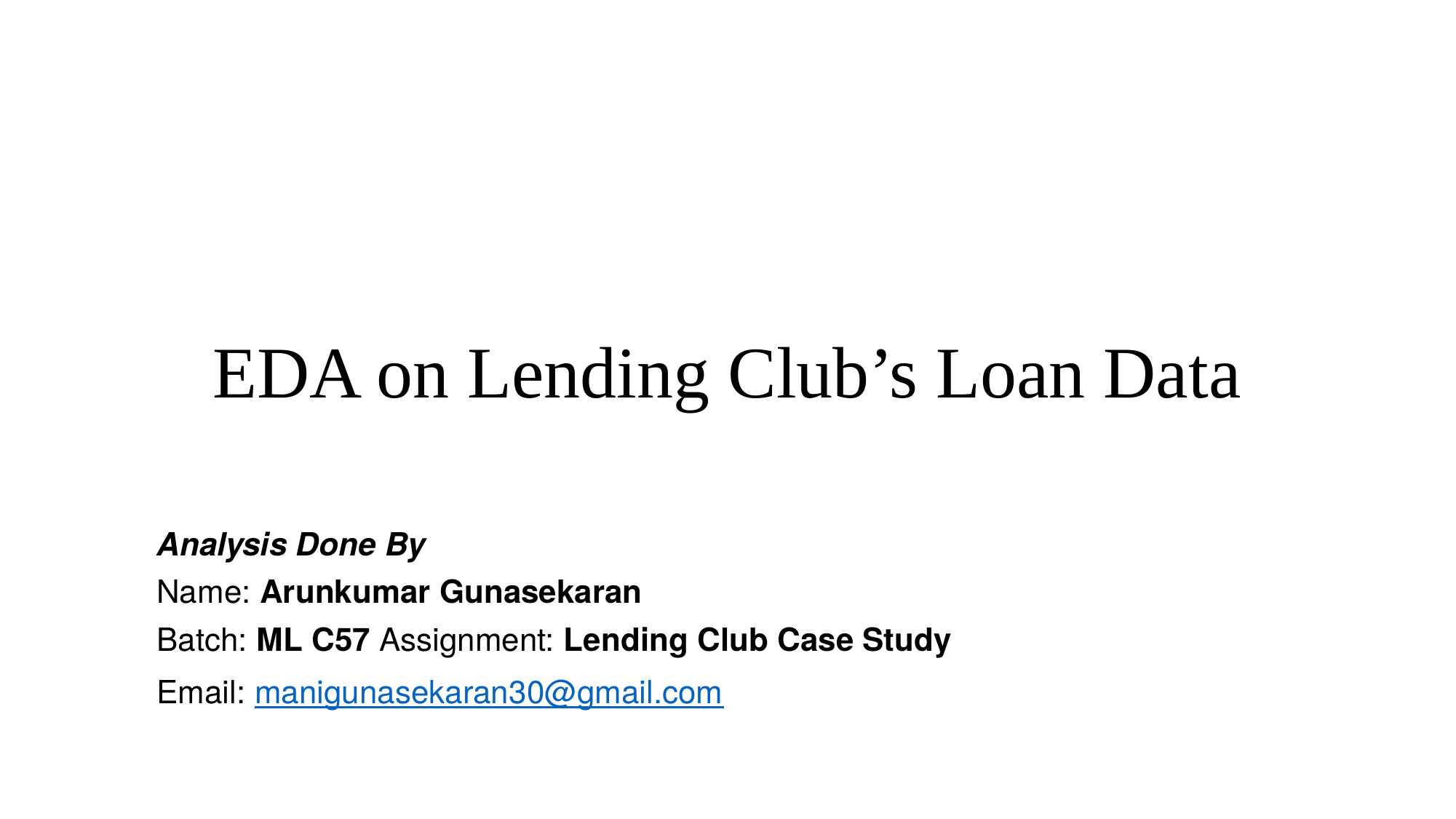

# EDA on Lending Club’s Loan Data
Analysis Done By
Name: Arunkumar Gunasekaran
Batch: ML C57 Assignment: Lending Club Case Study
Email: manigunasekaran30@gmail.com